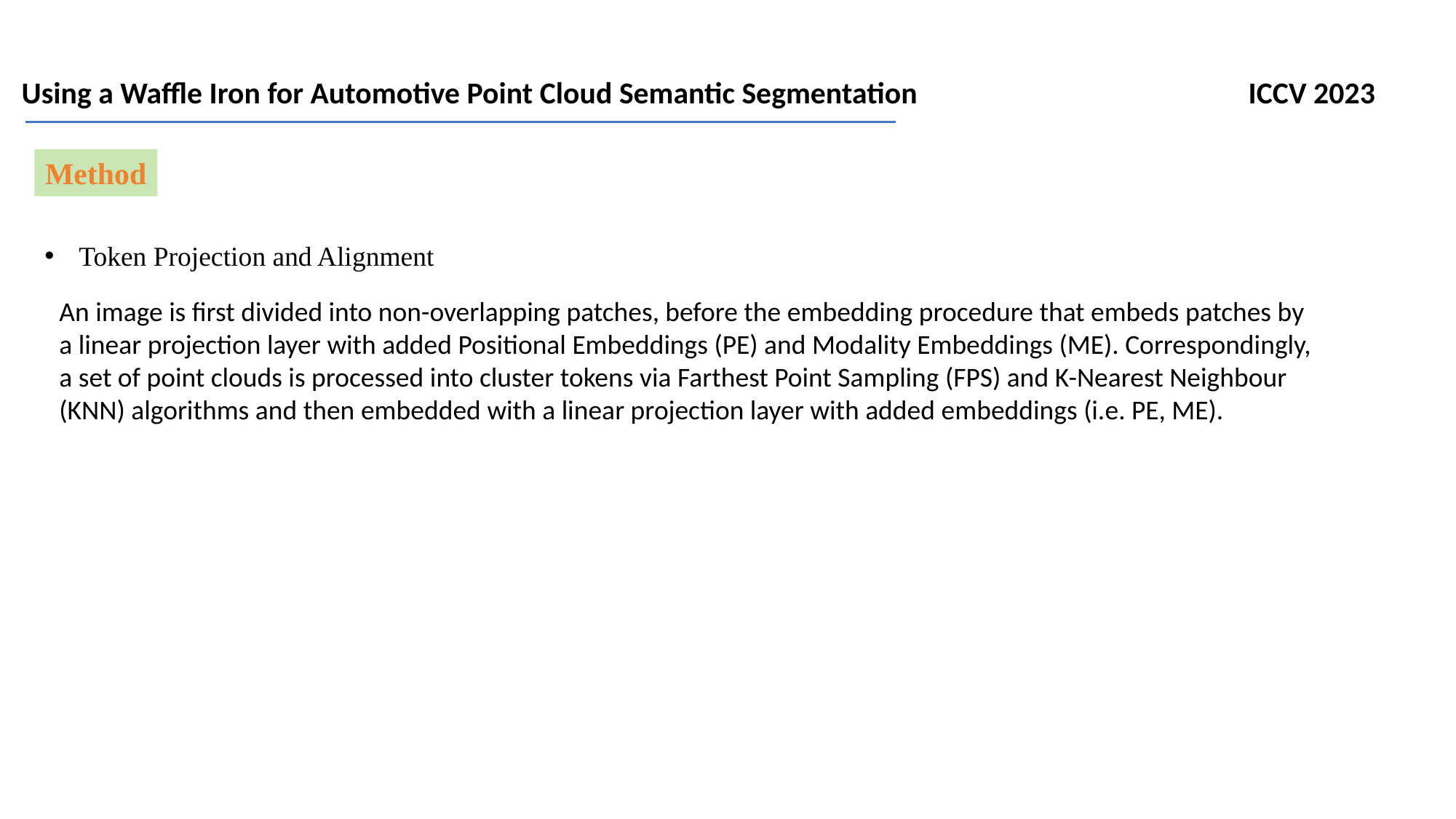

Using a Waffle Iron for Automotive Point Cloud Semantic Segmentation                                                ICCV 2023
Method
Token Projection and Alignment
An image is first divided into non-overlapping patches, before the embedding procedure that embeds patches by a linear projection layer with added Positional Embeddings (PE) and Modality Embeddings (ME). Correspondingly, a set of point clouds is processed into cluster tokens via Farthest Point Sampling (FPS) and K-Nearest Neighbour (KNN) algorithms and then embedded with a linear projection layer with added embeddings (i.e. PE, ME).